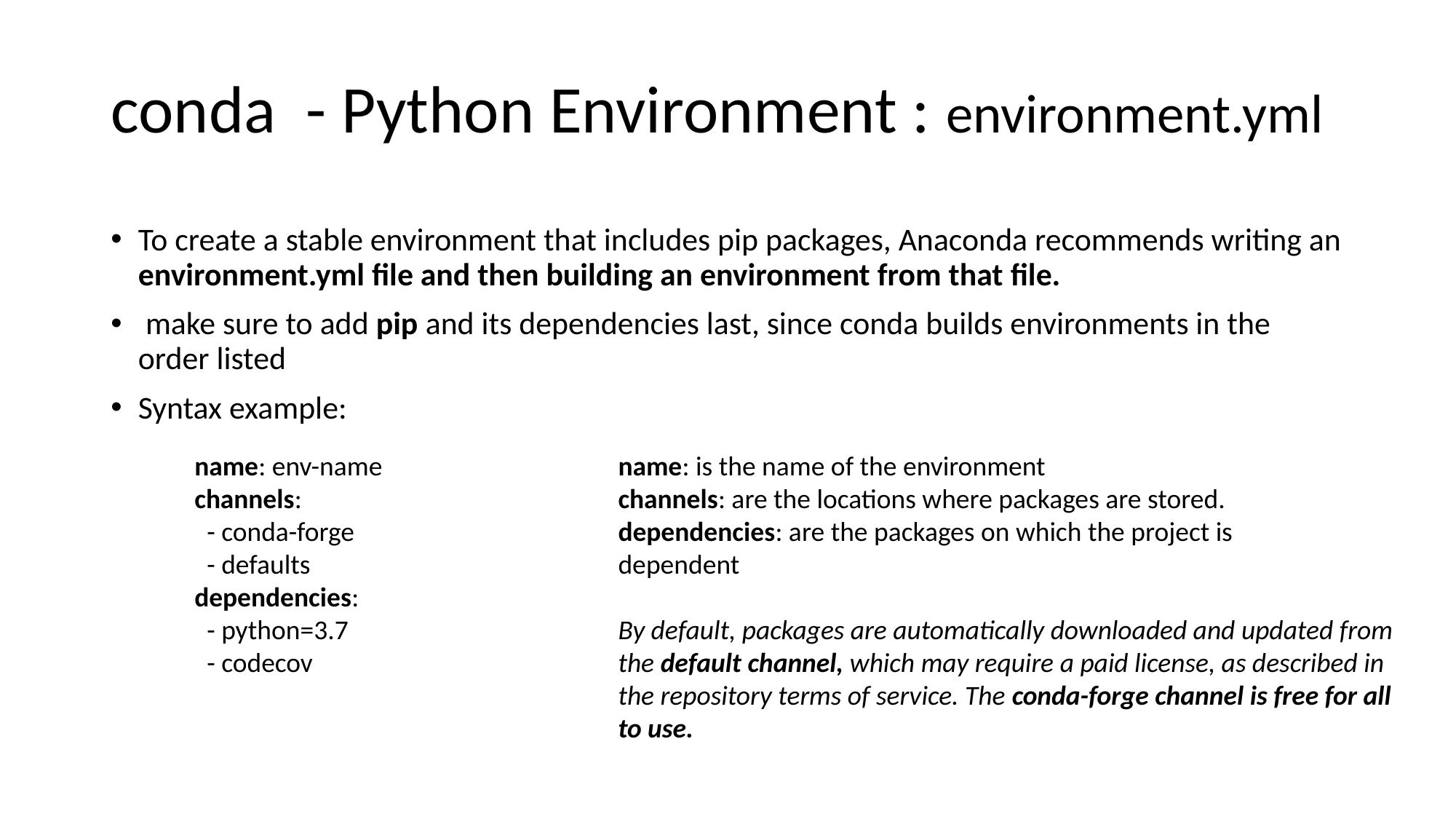

# conda  - Python Environment : environment.yml
To create a stable environment that includes pip packages, Anaconda recommends writing an environment.yml file and then building an environment from that file.
 make sure to add pip and its dependencies last, since conda builds environments in the order listed
Syntax example:

name: env-name
channels:
  - conda-forge
  - defaults
dependencies:
  - python=3.7
  - codecov
name: is the name of the environment
channels: are the locations where packages are stored.
dependencies: are the packages on which the project is dependent
By default, packages are automatically downloaded and updated from the default channel, which may require a paid license, as described in the repository terms of service. The conda-forge channel is free for all to use.